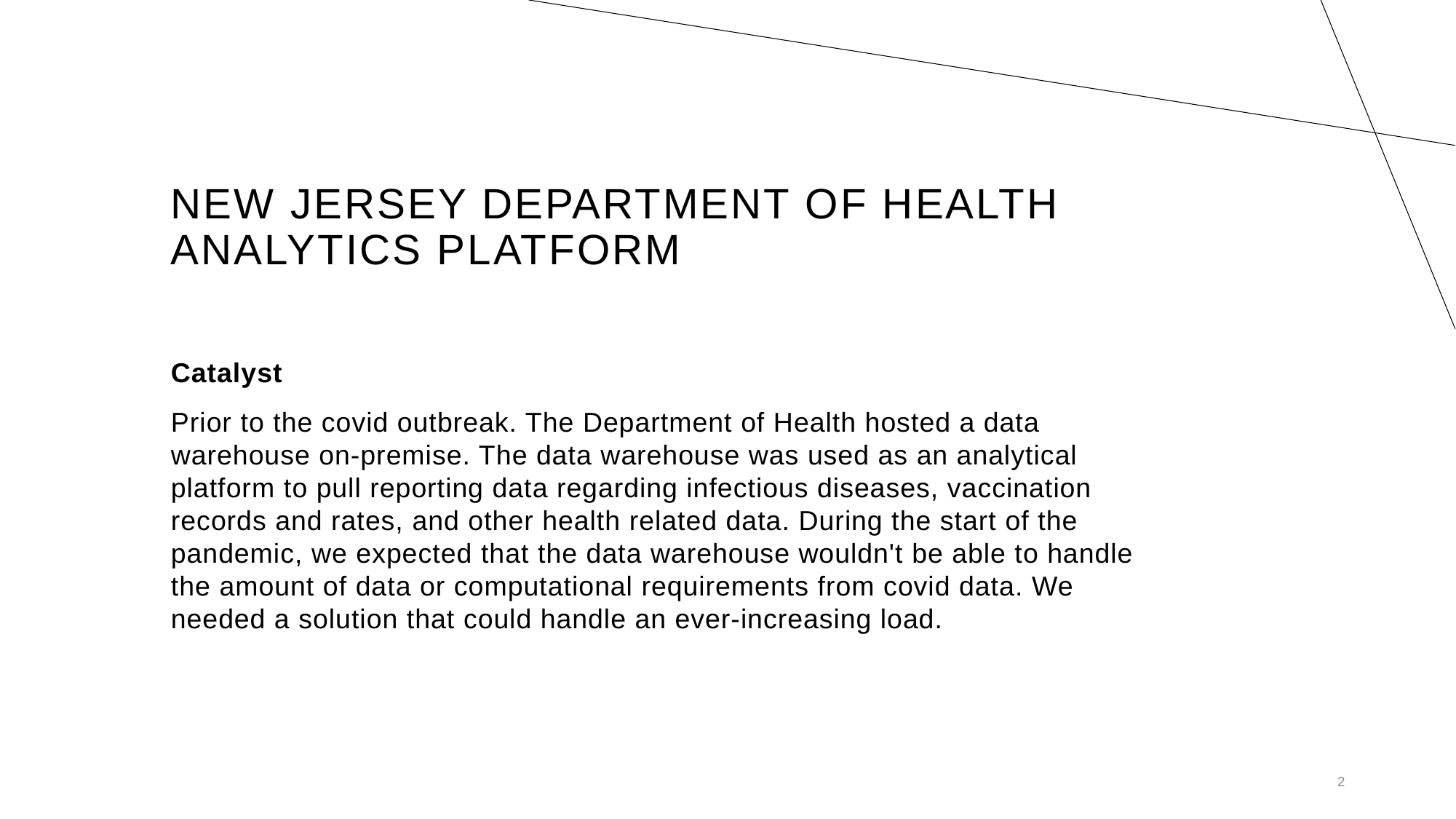

# New Jersey Department of Health analytics Platform
Catalyst
Prior to the covid outbreak. The Department of Health hosted a data warehouse on-premise. The data warehouse was used as an analytical platform to pull reporting data regarding infectious diseases, vaccination records and rates, and other health related data. During the start of the pandemic, we expected that the data warehouse wouldn't be able to handle the amount of data or computational requirements from covid data. We needed a solution that could handle an ever-increasing load.
2